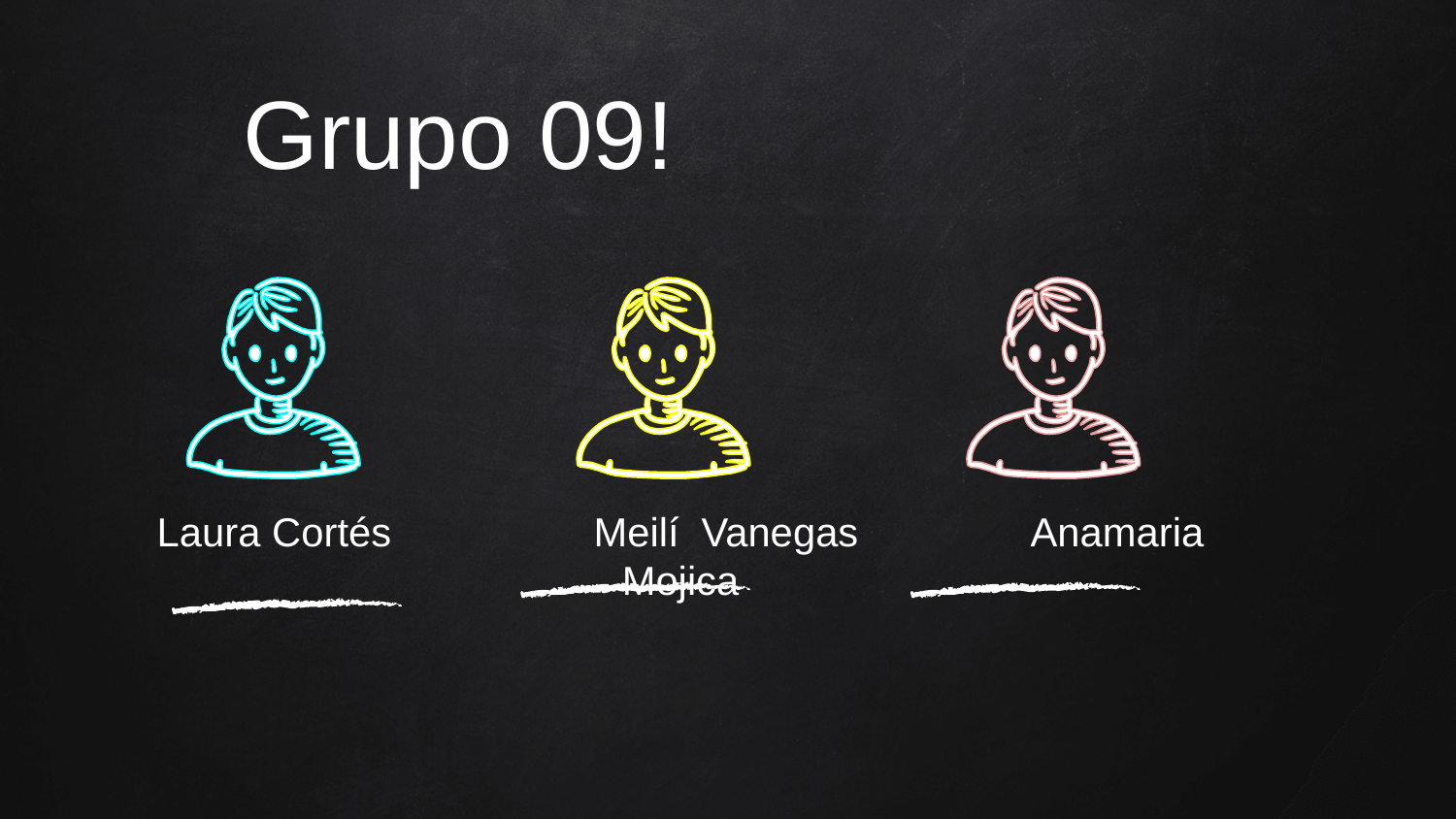

Grupo 09!

Laura Cortés 		Meilí  Vanegas		Anamaria Mojica